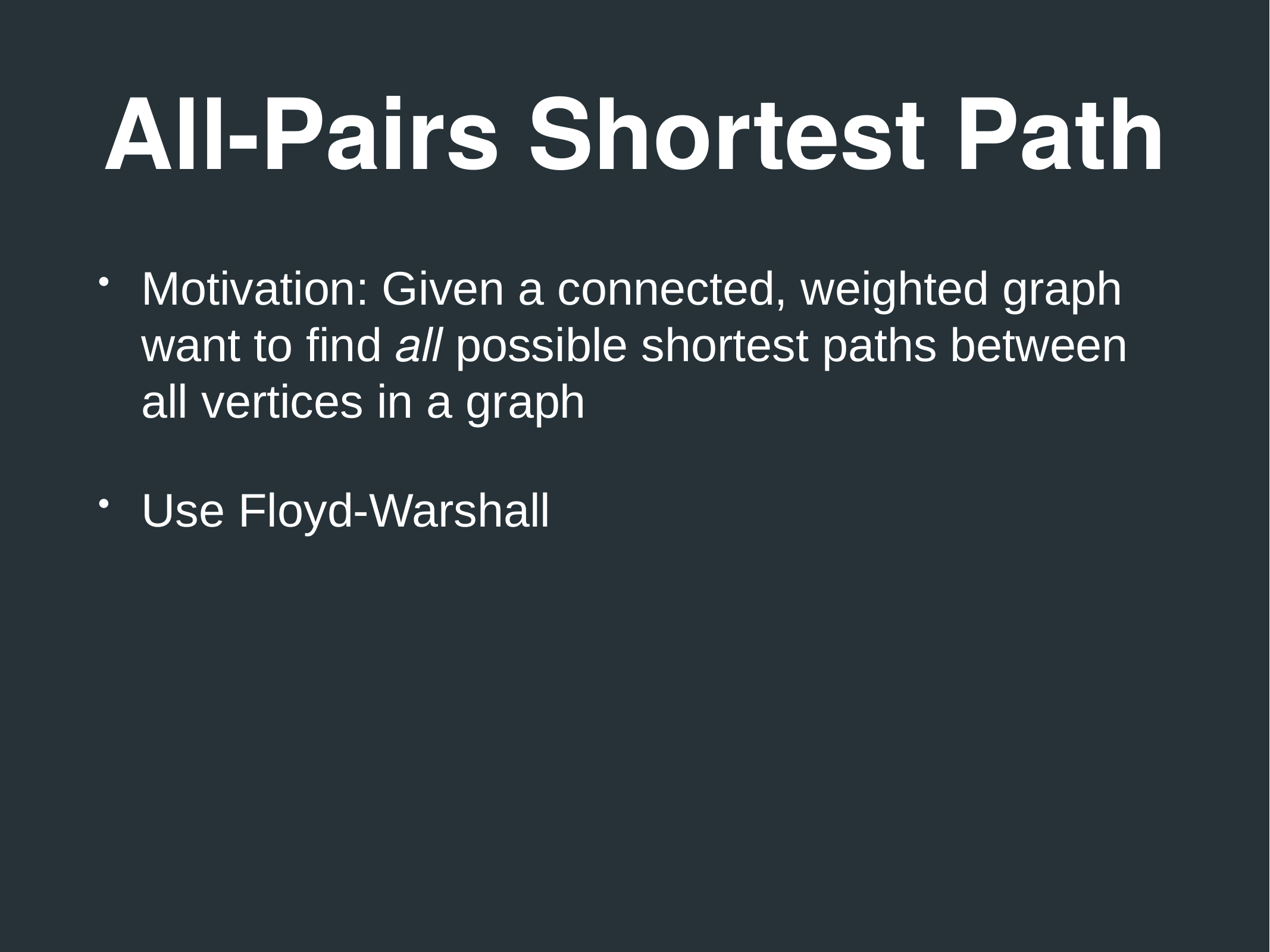

# All-Pairs Shortest Path
Motivation: Given a connected, weighted graph want to find all possible shortest paths between all vertices in a graph
Use Floyd-Warshall